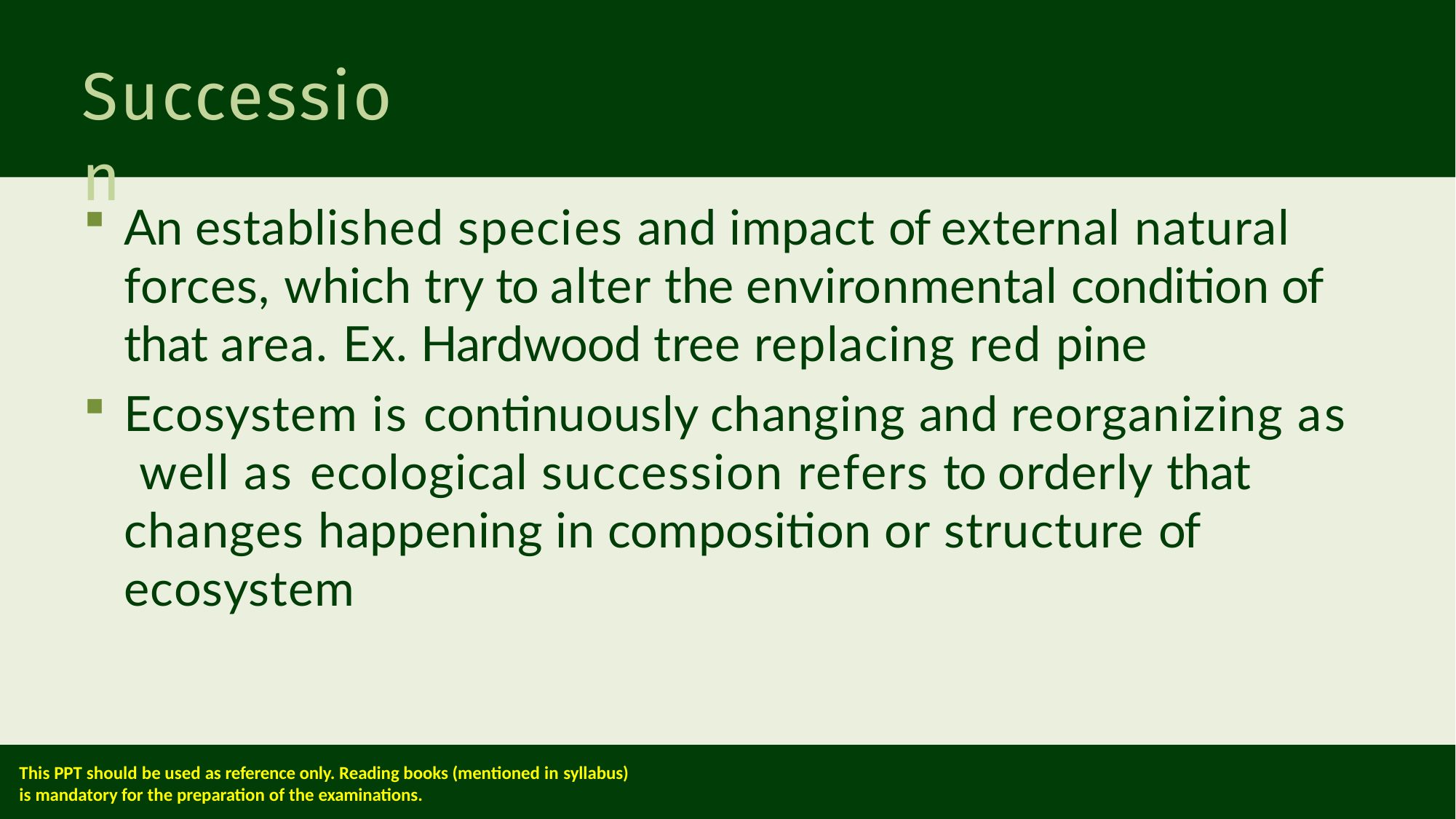

# Succession
An established species and impact of external natural  forces, which try to alter the environmental condition of  that area. Ex. Hardwood tree replacing red pine
Ecosystem is continuously changing and reorganizing as  well as ecological succession refers to orderly that  changes happening in composition or structure of  ecosystem
This PPT should be used as reference only. Reading books (mentioned in syllabus)
is mandatory for the preparation of the examinations.